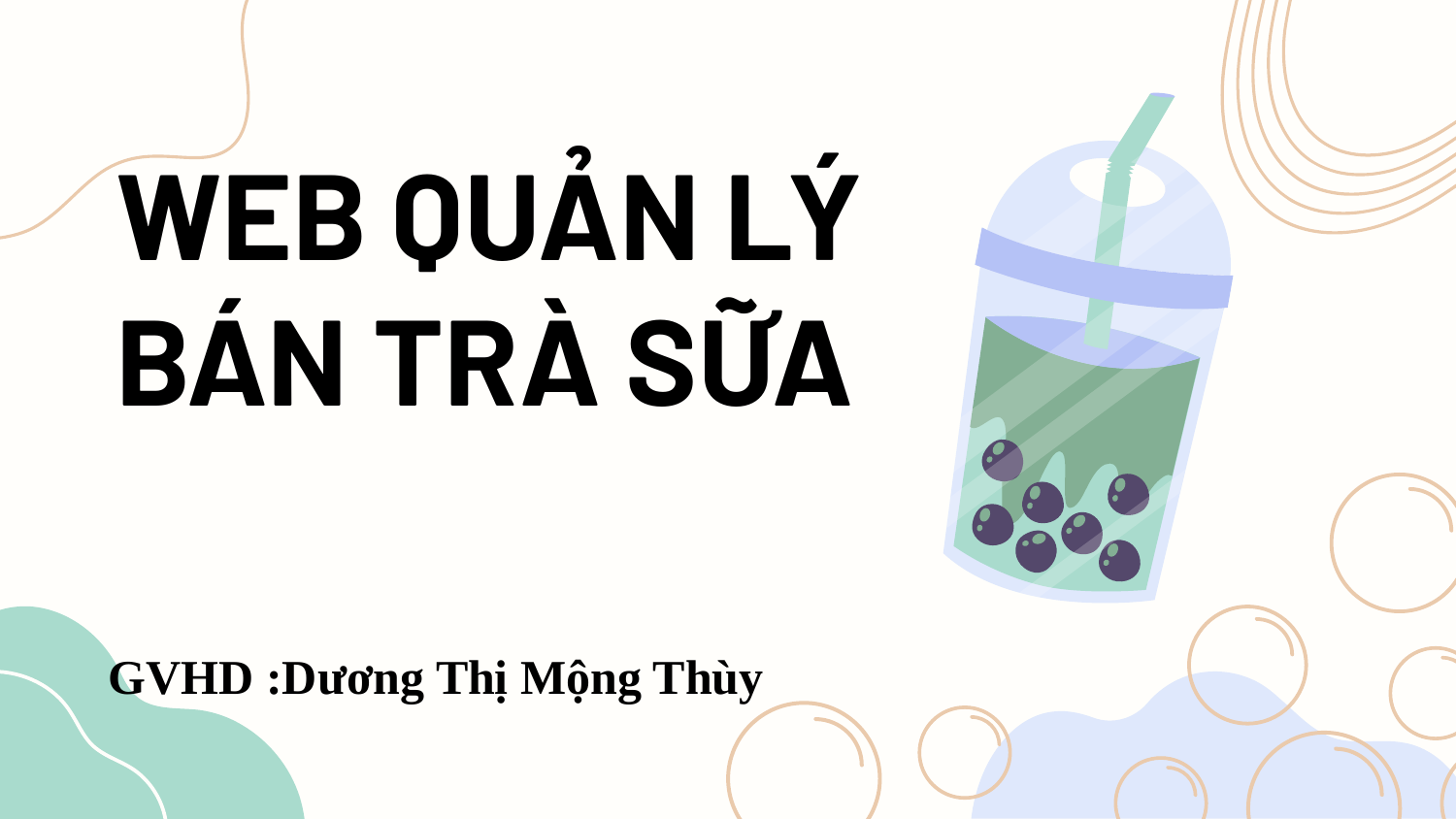

# WEB QUẢN LÝ BÁN TRÀ SỮA

GVHD :Dương Thị Mộng Thùy